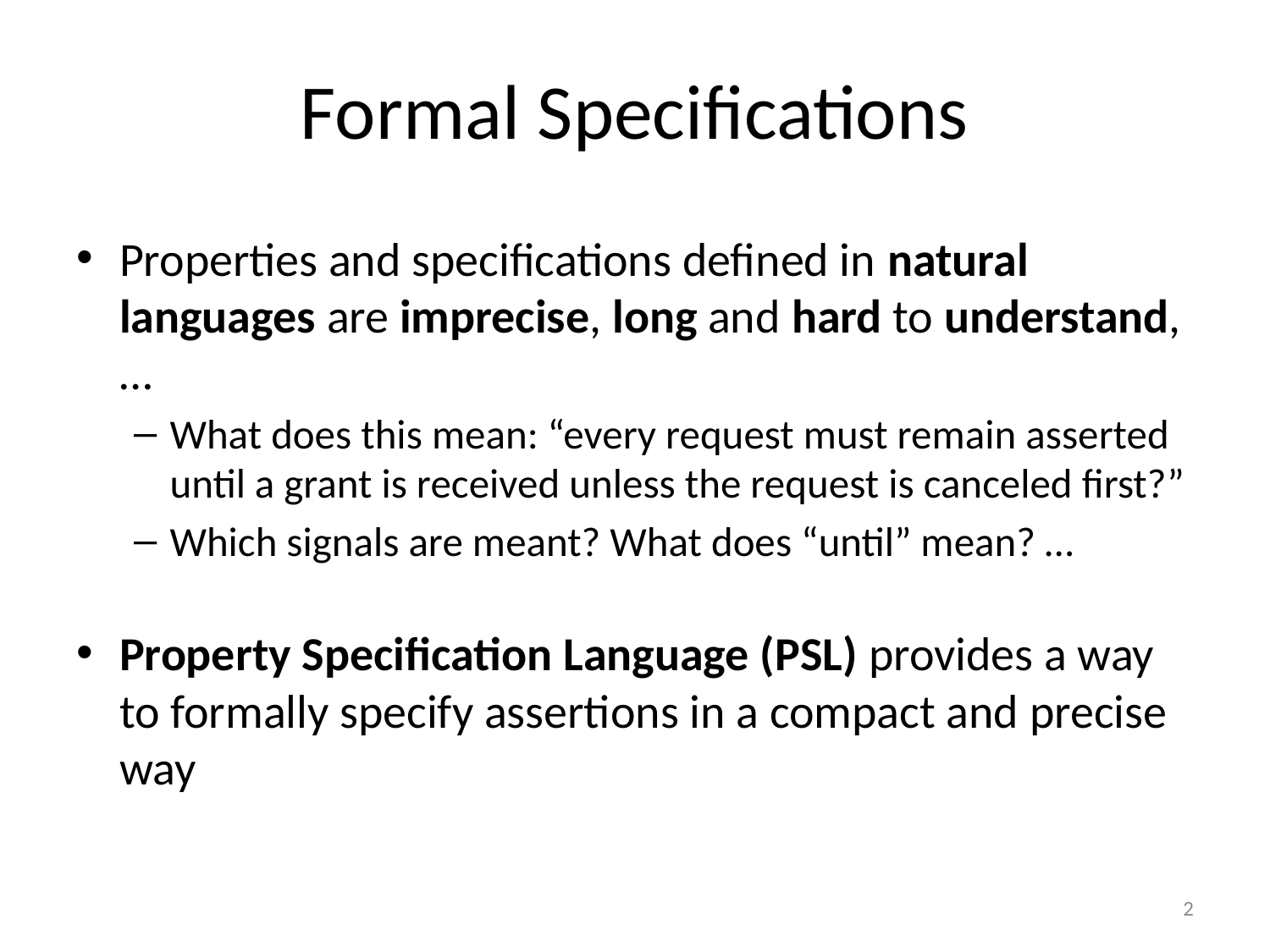

# Formal Specifications
Properties and specifications defined in natural languages are imprecise, long and hard to understand, …
What does this mean: “every request must remain asserted until a grant is received unless the request is canceled first?”
Which signals are meant? What does “until” mean? …
Property Specification Language (PSL) provides a way to formally specify assertions in a compact and precise way
2